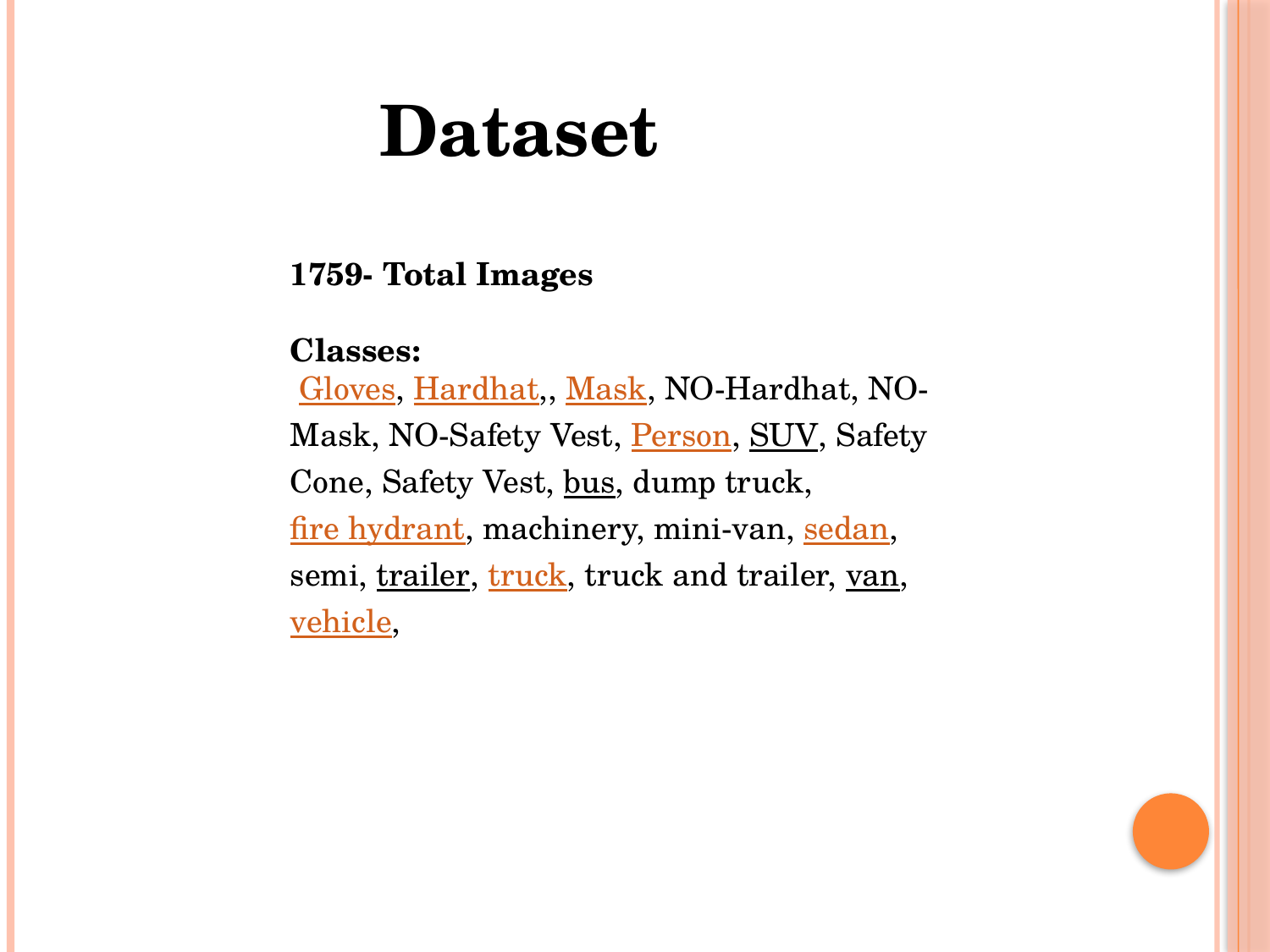

Dataset
1759- Total Images

Classes:
 Gloves, Hardhat,, Mask, NO-Hardhat, NO-Mask, NO-Safety Vest, Person, SUV, Safety Cone, Safety Vest, bus, dump truck, fire hydrant, machinery, mini-van, sedan, semi, trailer, truck, truck and trailer, van, vehicle,